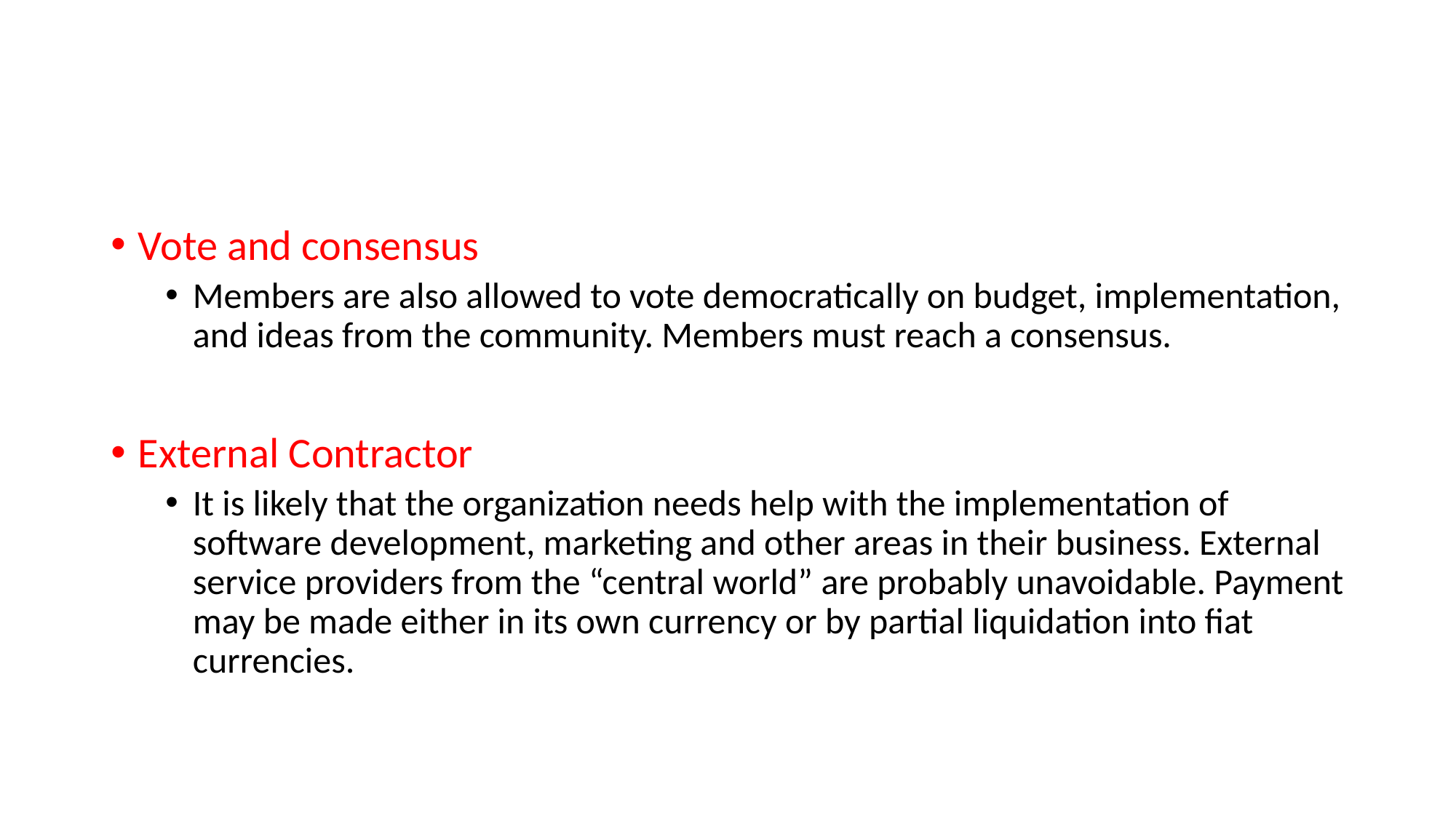

#
Vote and consensus
Members are also allowed to vote democratically on budget, implementation, and ideas from the community. Members must reach a consensus.

External Contractor
It is likely that the organization needs help with the implementation of software development, marketing and other areas in their business. External service providers from the “central world” are probably unavoidable. Payment may be made either in its own currency or by partial liquidation into fiat currencies.